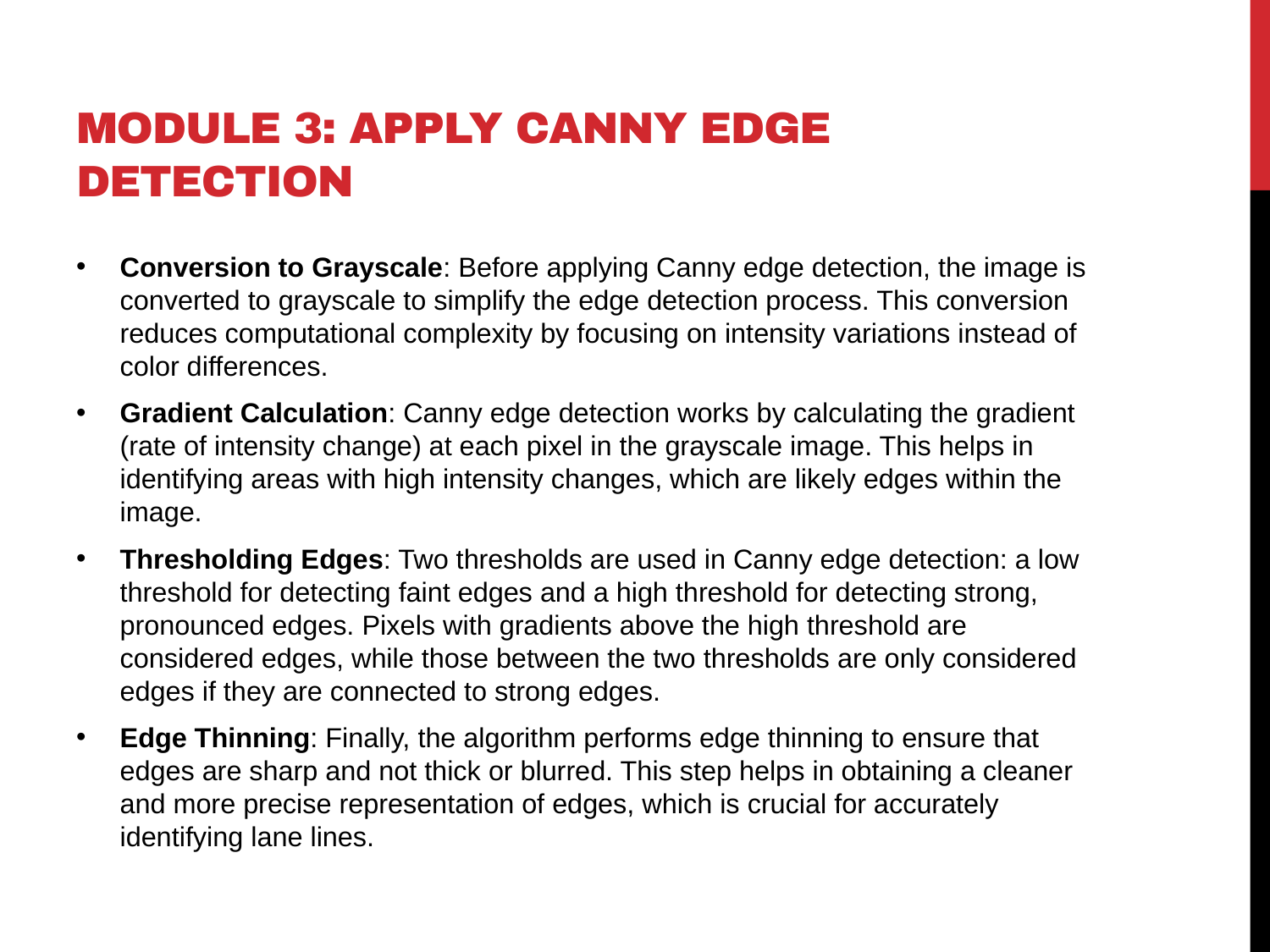

# Module 3: Apply Canny Edge Detection
Conversion to Grayscale: Before applying Canny edge detection, the image is converted to grayscale to simplify the edge detection process. This conversion reduces computational complexity by focusing on intensity variations instead of color differences.
Gradient Calculation: Canny edge detection works by calculating the gradient (rate of intensity change) at each pixel in the grayscale image. This helps in identifying areas with high intensity changes, which are likely edges within the image.
Thresholding Edges: Two thresholds are used in Canny edge detection: a low threshold for detecting faint edges and a high threshold for detecting strong, pronounced edges. Pixels with gradients above the high threshold are considered edges, while those between the two thresholds are only considered edges if they are connected to strong edges.
Edge Thinning: Finally, the algorithm performs edge thinning to ensure that edges are sharp and not thick or blurred. This step helps in obtaining a cleaner and more precise representation of edges, which is crucial for accurately identifying lane lines.